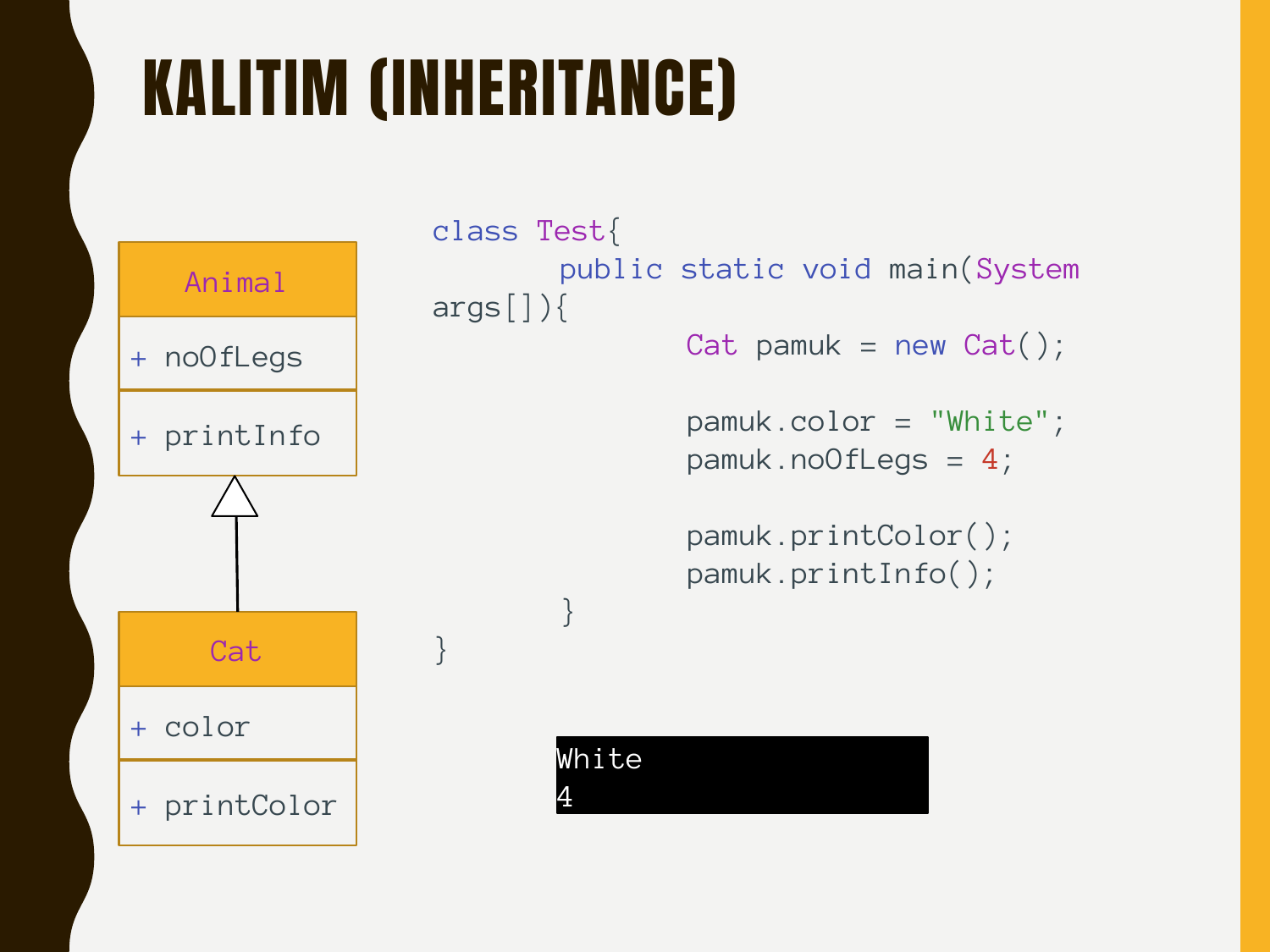

# KALITIM (INHERITANCE)
class Test{
	public static void main(System args[]){
		Cat pamuk = new Cat();

		pamuk.color = "White";
		pamuk.noOfLegs = 4;

		pamuk.printColor();
		pamuk.printInfo();
	}
}
Animal
+ noOfLegs
+ printInfo

Cat
+ color
White
4
+ printColor